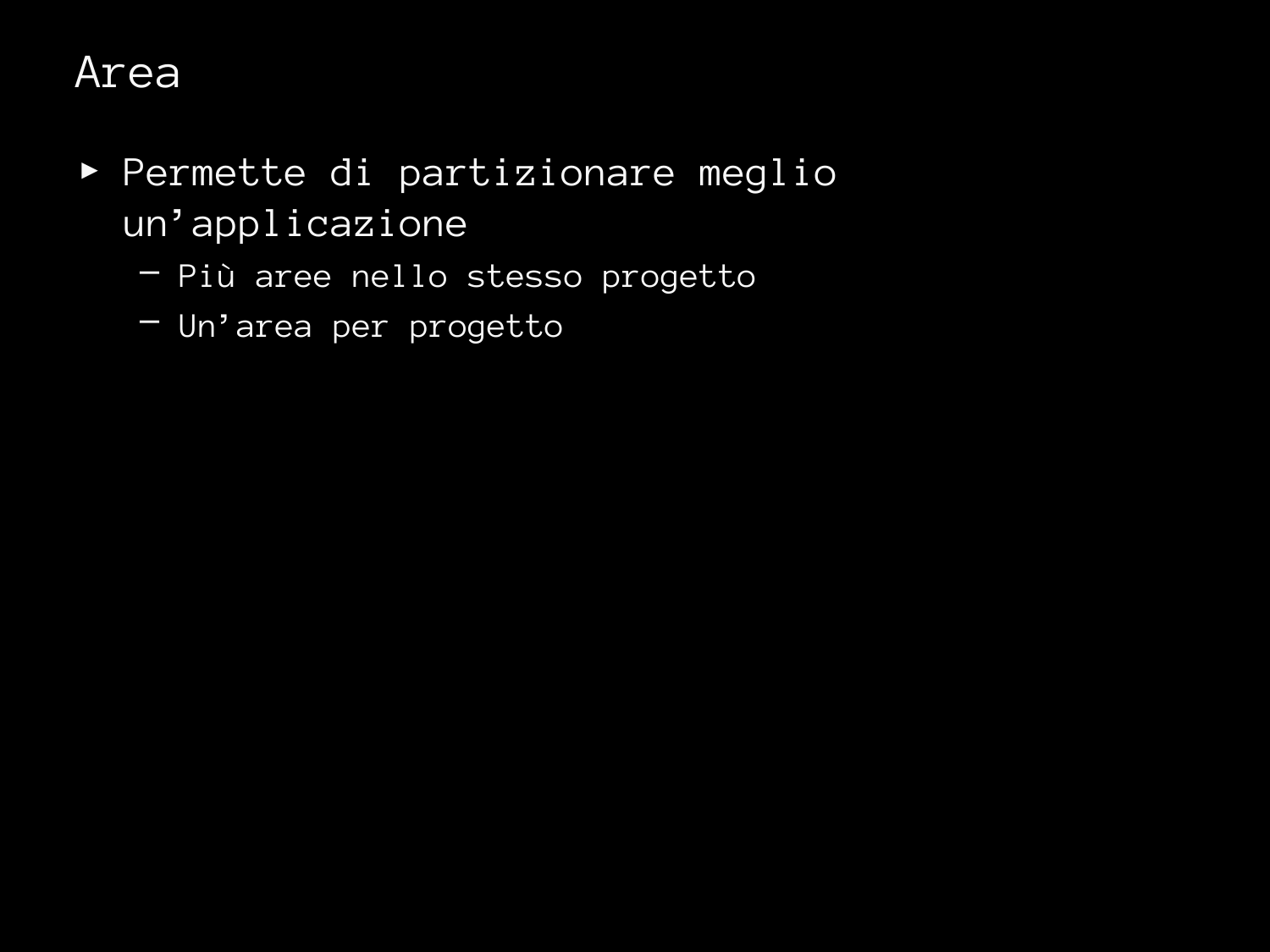

# Area
Permette di partizionare meglio un’applicazione
Più aree nello stesso progetto
Un’area per progetto